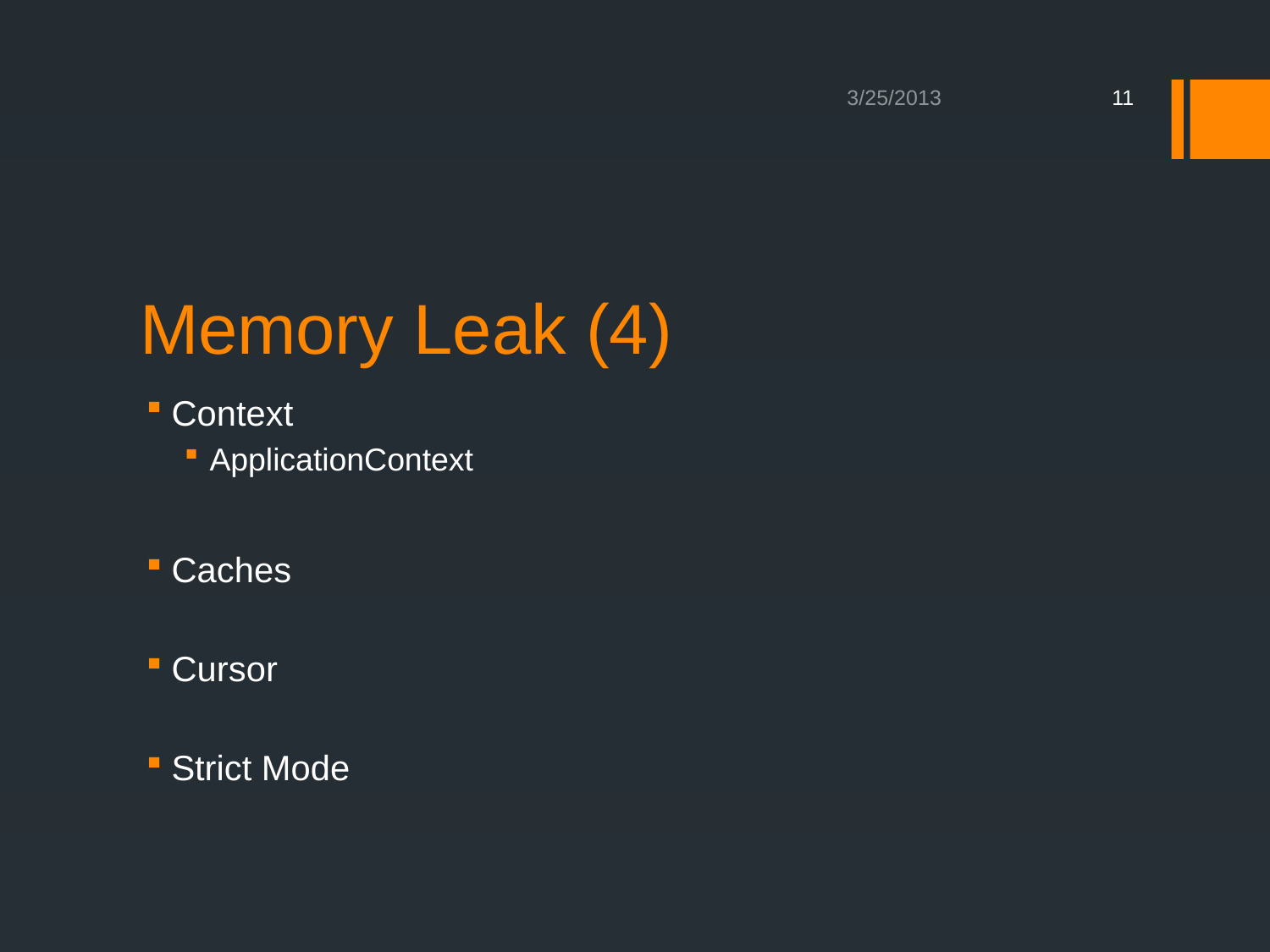

3/25/2013
11

# Memory Leak (4)
Context
ApplicationContext

Caches

Cursor

Strict Mode